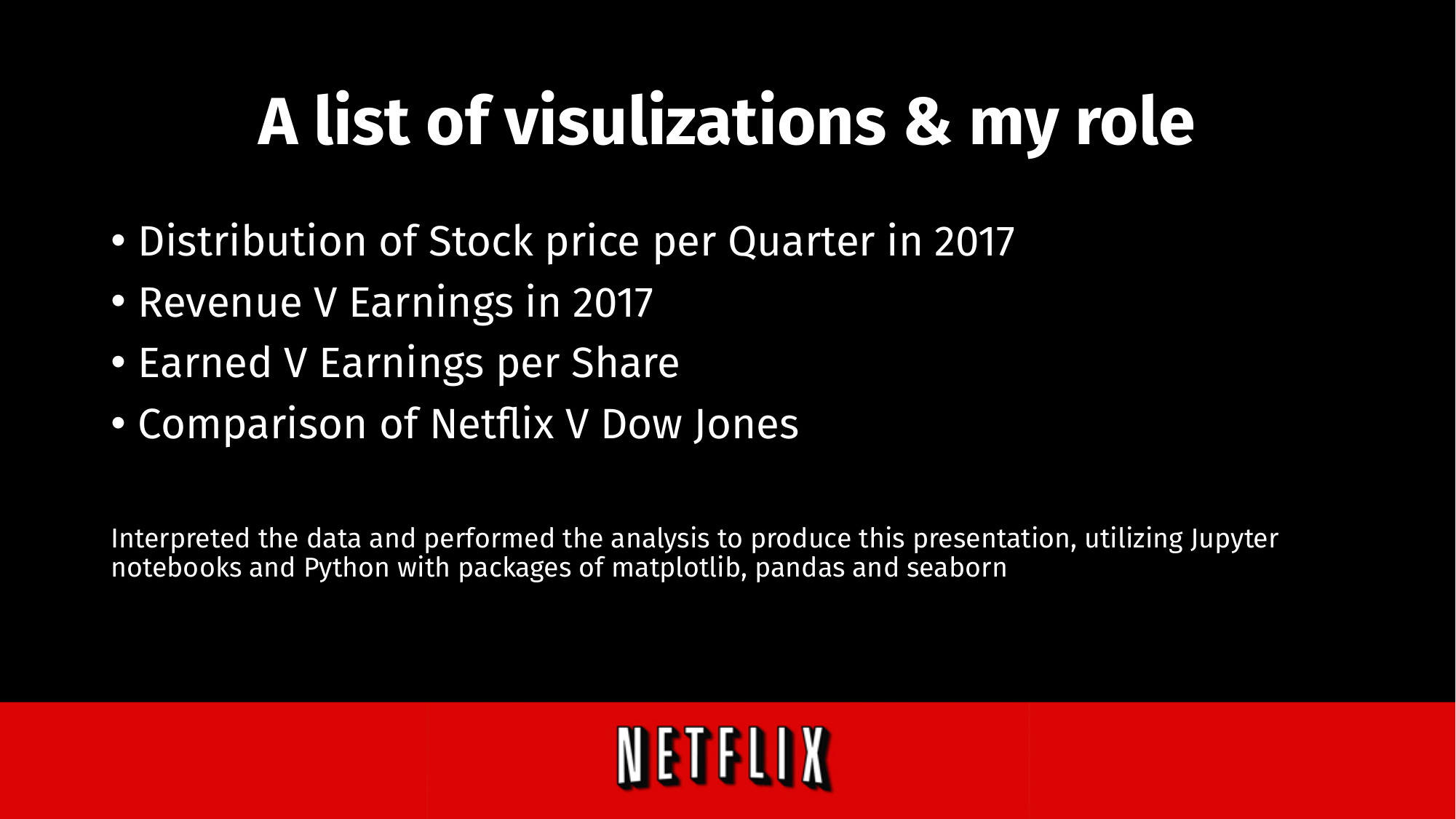

# A list of visulizations & my role
Distribution of Stock price per Quarter in 2017
Revenue V Earnings in 2017
Earned V Earnings per Share
Comparison of Netflix V Dow Jones

Interpreted the data and performed the analysis to produce this presentation, utilizing Jupyter notebooks and Python with packages of matplotlib, pandas and seaborn